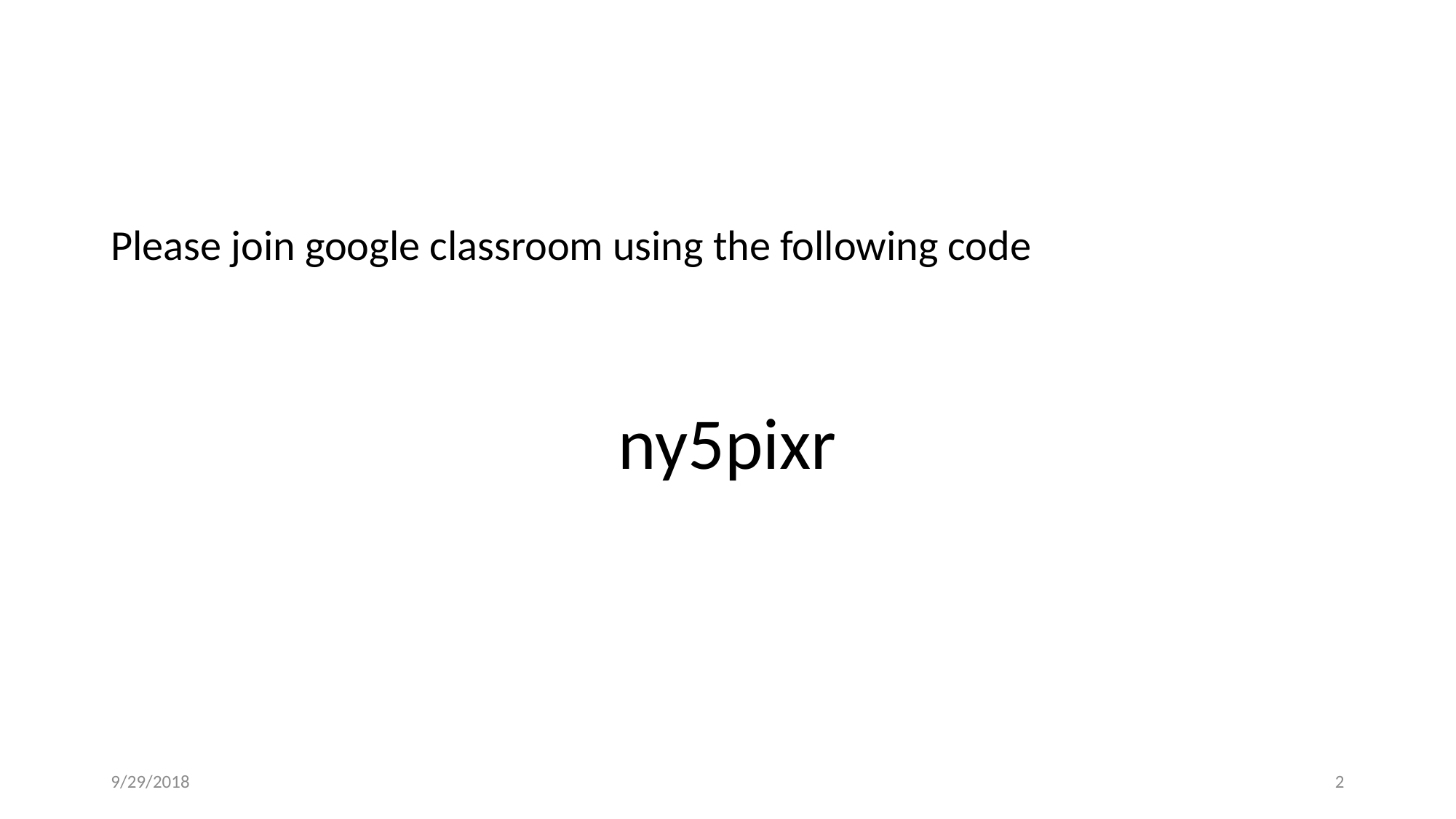

Please join google classroom using the following code

ny5pixr
9/29/2018
2